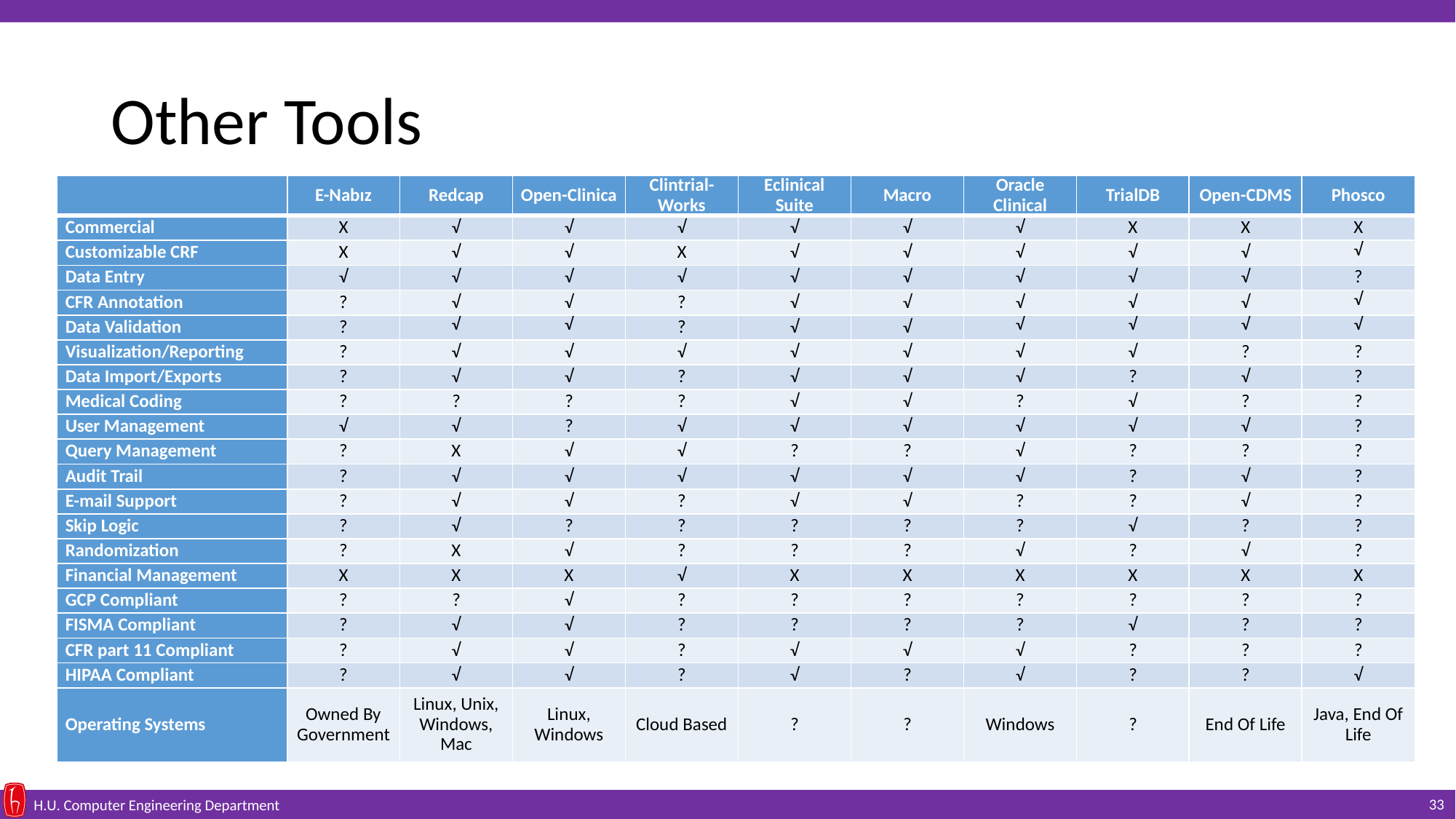

# Other Tools
|  | E-Nabız | Redcap | Open-Clinica | Clintrial-Works | Eclinical Suite | Macro | Oracle Clinical | TrialDB | Open-CDMS | Phosco |
| --- | --- | --- | --- | --- | --- | --- | --- | --- | --- | --- |
| Commercial | X | √ | √ | √ | √ | √ | √ | X | X | X |
| Customizable CRF | X | √ | √ | X | √ | √ | √ | √ | √ | √ |
| Data Entry | √ | √ | √ | √ | √ | √ | √ | √ | √ | ? |
| CFR Annotation | ? | √ | √ | ? | √ | √ | √ | √ | √ | √ |
| Data Validation | ? | √ | √ | ? | √ | √ | √ | √ | √ | √ |
| Visualization/Reporting | ? | √ | √ | √ | √ | √ | √ | √ | ? | ? |
| Data Import/Exports | ? | √ | √ | ? | √ | √ | √ | ? | √ | ? |
| Medical Coding | ? | ? | ? | ? | √ | √ | ? | √ | ? | ? |
| User Management | √ | √ | ? | √ | √ | √ | √ | √ | √ | ? |
| Query Management | ? | X | √ | √ | ? | ? | √ | ? | ? | ? |
| Audit Trail | ? | √ | √ | √ | √ | √ | √ | ? | √ | ? |
| E-mail Support | ? | √ | √ | ? | √ | √ | ? | ? | √ | ? |
| Skip Logic | ? | √ | ? | ? | ? | ? | ? | √ | ? | ? |
| Randomization | ? | X | √ | ? | ? | ? | √ | ? | √ | ? |
| Financial Management | X | X | X | √ | X | X | X | X | X | X |
| GCP Compliant | ? | ? | √ | ? | ? | ? | ? | ? | ? | ? |
| FISMA Compliant | ? | √ | √ | ? | ? | ? | ? | √ | ? | ? |
| CFR part 11 Compliant | ? | √ | √ | ? | √ | √ | √ | ? | ? | ? |
| HIPAA Compliant | ? | √ | √ | ? | √ | ? | √ | ? | ? | √ |
| Operating Systems | Owned By Government | Linux, Unix, Windows, Mac | Linux, Windows | Cloud Based | ? | ? | Windows | ? | End Of Life | Java, End Of Life |
33